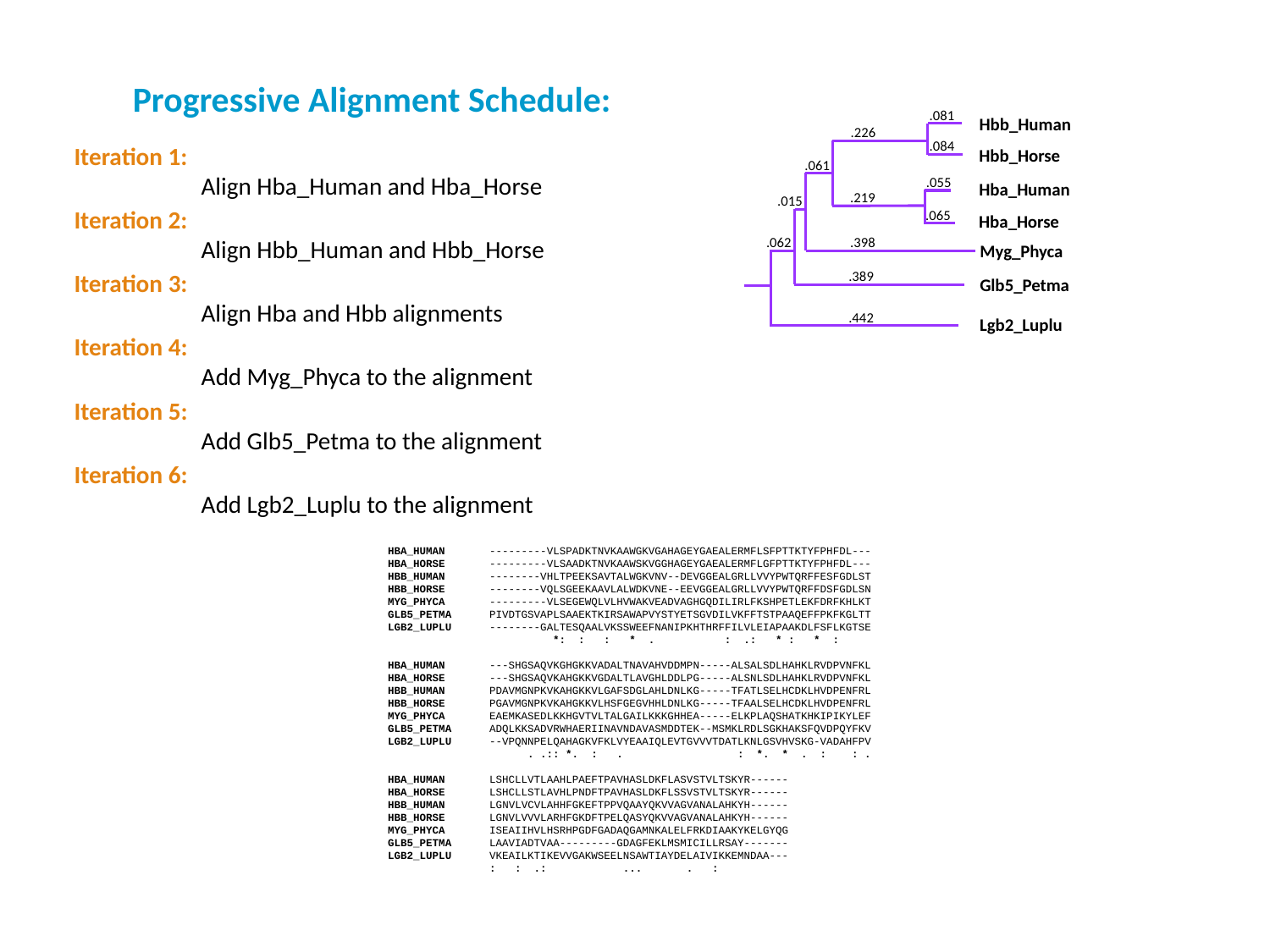

Progressive Alignment Schedule:
.081
.226
.084
.061
.055
.219
.015
.065
.062
.398
.442
.389
Hbb_Human
Hbb_Horse
Hba_Human
Hba_Horse
Myg_Phyca
Glb5_Petma
Lgb2_Luplu
Iteration 1:
	Align Hba_Human and Hba_Horse
Iteration 2:
	Align Hbb_Human and Hbb_Horse
Iteration 3:
	Align Hba and Hbb alignments
Iteration 4:
	Add Myg_Phyca to the alignment
Iteration 5:
	Add Glb5_Petma to the alignment
Iteration 6:
	Add Lgb2_Luplu to the alignment
HBA_HUMAN      -VLSPADKTNVKAAWGKVGAHAGEYGAEALERMFLSFPTTKTYFPHFDL------SHGSA
HBA_HORSE      -VLSAADKTNVKAAWSKVGGHAGEYGAEALERMFLGFPTTKTYFPHFDL------SHGSA
HBB_HUMAN      VHLTPEEKSAVTALWGKVNV--DEVGGEALGRLLVVYPWTQRFFESFGDLSTPDAVMGNP
HBB_HORSE      VQLSGEEKAAVLALWDKVNE--EEVGGEALGRLLVVYPWTQRFFDSFGDLSNPGAVMGNP
                 *:  :*: * * *.**.    * *.*** *::: :* *: :*  *.         *.

HBA_HUMAN      QVKGHGKKVADALTNAVAHVDDMPNALSALSDLHAHKLRVDPVNFKLLSHCLLVTLAAHL
HBA_HORSE      QVKAHGKKVGDALTLAVGHLDDLPGALSNLSDLHAHKLRVDPVNFKLLSHCLLSTLAVHL
HBB_HUMAN      KVKAHGKKVLGAFSDGLAHLDNLKGTFATLSELHCDKLHVDPENFRLLGNVLVCVLAHHF
HBB_HORSE      KVKAHGKKVLHSFGEGVHHLDNLKGTFAALSELHCDKLHVDPENFRLLGNVLVVVLARHF
               :**.*****  ::  .: *:*:: .::: **:**..**:*** **:**.: *: .** *:

HBA_HUMAN      PAEFTPAVHASLDKFLASVSTVLTSKYR
HBA_HORSE      PNDFTPAVHASLDKFLSSVSTVLTSKYR
HBB_HUMAN      GKEFTPPVQAAYQKVVAGVANALAHKYH
HBB_HORSE      GKDFTPELQASYQKVVAGVANALAHKYH
                 :*** ::*: :*.::.*:..*: **:
HBA_HUMAN      -VLSPADKTNVKAAWGKVGAHAGEYGAEALERMFLSFPTTKTYFPHFDL------SHGSA
HBA_HORSE      -VLSAADKTNVKAAWSKVGGHAGEYGAEALERMFLGFPTTKTYFPHFDL------SHGSA
HBB_HUMAN      VHLTPEEKSAVTALWGKVNV--DEVGGEALGRLLVVYPWTQRFFESFGDLSTPDAVMGNP
HBB_HORSE      VQLSGEEKAAVLALWDKVNE--EEVGGEALGRLLVVYPWTQRFFDSFGDLSNPGAVMGNP
MYG_PHYCA      -VLSEGEWQLVLHVWAKVEADVAGHGQDILIRLFKSHPETLEKFDRFKHLKTEAEMKASE
                 *:  :   *   * **       * : * *::  .* *   *  *          ..

HBA_HUMAN      QVKGHGKKVADALTNAVAHVDDMPNALSALSDLHAHKLRVDPVNFKLLSHCLLVTLAAHL
HBA_HORSE      QVKAHGKKVGDALTLAVGHLDDLPGALSNLSDLHAHKLRVDPVNFKLLSHCLLSTLAVHL
HBB_HUMAN      KVKAHGKKVLGAFSDGLAHLDNLKGTFATLSELHCDKLHVDPENFRLLGNVLVCVLAHHF
HBB_HORSE      KVKAHGKKVLHSFGEGVHHLDNLKGTFAALSELHCDKLHVDPENFRLLGNVLVVVLARHF
MYG_PHYCA      DLKKHGVTVLTALGAILKKKGHHEAELKPLAQSHATKHKIPIKYLEFISEAIIHVLHSRH
               .:* ** .*  ::   : : ..    :  *:: *. * ::    :.::.. :: .*  :

HBA_HUMAN      PAEFTPAVHASLDKFLASVSTVLTSKYR------
HBA_HORSE      PNDFTPAVHASLDKFLSSVSTVLTSKYR------
HBB_HUMAN      GKEFTPPVQAAYQKVVAGVANALAHKYH------
HBB_HORSE      GKDFTPELQASYQKVVAGVANALAHKYH------
MYG_PHYCA      PGDFGADAQGAMNKALELFRKDIAAKYKELGYQG
                 :*    :.: :* :  . . :: **:
HBA_HUMAN       ---------VLSPADKTNVKAAWGKVGAHAGEYGAEALERMFLSFPTTKTYFPHFDL---
HBA_HORSE       ---------VLSAADKTNVKAAWSKVGGHAGEYGAEALERMFLGFPTTKTYFPHFDL---
HBB_HUMAN       --------VHLTPEEKSAVTALWGKVNV--DEVGGEALGRLLVVYPWTQRFFESFGDLST
HBB_HORSE       --------VQLSGEEKAAVLALWDKVNE--EEVGGEALGRLLVVYPWTQRFFDSFGDLSN
MYG_PHYCA       ---------VLSEGEWQLVLHVWAKVEADVAGHGQDILIRLFKSHPETLEKFDRFKHLKT
GLB5_PETMA      PIVDTGSVAPLSAAEKTKIRSAWAPVYSTYETSGVDILVKFFTSTPAAQEFFPKFKGLTT
                          *:  :   :   *  *       * : * :::   * :   *  *

HBA_HUMAN       ---SHGSAQVKGHGKKVADALTNAVAHVDDMPN---ALSALSDLHAHKLRVDPVNFKLLS
HBA_HORSE       ---SHGSAQVKAHGKKVGDALTLAVGHLDDLPG---ALSNLSDLHAHKLRVDPVNFKLLS
HBB_HUMAN       PDAVMGNPKVKAHGKKVLGAFSDGLAHLDNLKG---TFATLSELHCDKLHVDPENFRLLG
HBB_HORSE       PGAVMGNPKVKAHGKKVLHSFGEGVHHLDNLKG---TFAALSELHCDKLHVDPENFRLLG
MYG_PHYCA       EAEMKASEDLKKHGVTVLTALGAILKKKGHHEA---ELKPLAQSHATKHKIPIKYLEFIS
GLB5_PETMA      ADQLKKSADVRWHAERIINAVNDAVASMDDTEKMSMKLRDLSGKHAKSFQVDPQYFKVLA
                      . .:: *.  :  :.   :   ..       :  *:  *. . ::    :..:.

HBA_HUMAN       HCLLVTLAAHLPAEFTPAVHASLDKFLASVSTVLTSKYR------
HBA_HORSE       HCLLSTLAVHLPNDFTPAVHASLDKFLSSVSTVLTSKYR------
HBB_HUMAN       NVLVCVLAHHFGKEFTPPVQAAYQKVVAGVANALAHKYH------
HBB_HORSE       NVLVVVLARHFGKDFTPELQASYQKVVAGVANALAHKYH------
MYG_PHYCA       EAIIHVLHSRHPGDFGADAQGAMNKALELFRKDIAAKYKELGYQG
GLB5_PETMA      AVIADTVAA---------GDAGFEKLMSMICILLRSAY-------
                  :  .:            ... :* :  .   :   *
HBA_HUMAN       ---------VLSPADKTNVKAAWGKVGAHAGEYGAEALERMFLSFPTTKTYFPHFDL---
HBA_HORSE       ---------VLSAADKTNVKAAWSKVGGHAGEYGAEALERMFLGFPTTKTYFPHFDL---
HBB_HUMAN       --------VHLTPEEKSAVTALWGKVNV--DEVGGEALGRLLVVYPWTQRFFESFGDLST
HBB_HORSE       --------VQLSGEEKAAVLALWDKVNE--EEVGGEALGRLLVVYPWTQRFFDSFGDLSN
MYG_PHYCA       ---------VLSEGEWQLVLHVWAKVEADVAGHGQDILIRLFKSHPETLEKFDRFKHLKT
GLB5_PETMA      PIVDTGSVAPLSAAEKTKIRSAWAPVYSTYETSGVDILVKFFTSTPAAQEFFPKFKGLTT
LGB2_LUPLU      --------GALTESQAALVKSSWEEFNANIPKHTHRFFILVLEIAPAAKDLFSFLKGTSE
                          *:  :   :   *  .           :  .:   * :   *  :

HBA_HUMAN       ---SHGSAQVKGHGKKVADALTNAVAHVDDMPN-----ALSALSDLHAHKLRVDPVNFKL
HBA_HORSE       ---SHGSAQVKAHGKKVGDALTLAVGHLDDLPG-----ALSNLSDLHAHKLRVDPVNFKL
HBB_HUMAN       PDAVMGNPKVKAHGKKVLGAFSDGLAHLDNLKG-----TFATLSELHCDKLHVDPENFRL
HBB_HORSE       PGAVMGNPKVKAHGKKVLHSFGEGVHHLDNLKG-----TFAALSELHCDKLHVDPENFRL
MYG_PHYCA       EAEMKASEDLKKHGVTVLTALGAILKKKGHHEA-----ELKPLAQSHATKHKIPIKYLEF
GLB5_PETMA      ADQLKKSADVRWHAERIINAVNDAVASMDDTEK--MSMKLRDLSGKHAKSFQVDPQYFKV
LGB2_LUPLU      --VPQNNPELQAHAGKVFKLVYEAAIQLEVTGVVVTDATLKNLGSVHVSKG-VADAHFPV
                      . .:: *.  :   .                  :  *.  *  .  :    : .

HBA_HUMAN       LSHCLLVTLAAHLPAEFTPAVHASLDKFLASVSTVLTSKYR------
HBA_HORSE       LSHCLLSTLAVHLPNDFTPAVHASLDKFLSSVSTVLTSKYR------
HBB_HUMAN       LGNVLVCVLAHHFGKEFTPPVQAAYQKVVAGVANALAHKYH------
HBB_HORSE       LGNVLVVVLARHFGKDFTPELQASYQKVVAGVANALAHKYH------
MYG_PHYCA       ISEAIIHVLHSRHPGDFGADAQGAMNKALELFRKDIAAKYKELGYQG
GLB5_PETMA      LAAVIADTVAA---------GDAGFEKLMSMICILLRSAY-------
LGB2_LUPLU      VKEAILKTIKEVVGAKWSEELNSAWTIAYDELAIVIKKEMNDAA---
                :   :  .:            ...       .   :